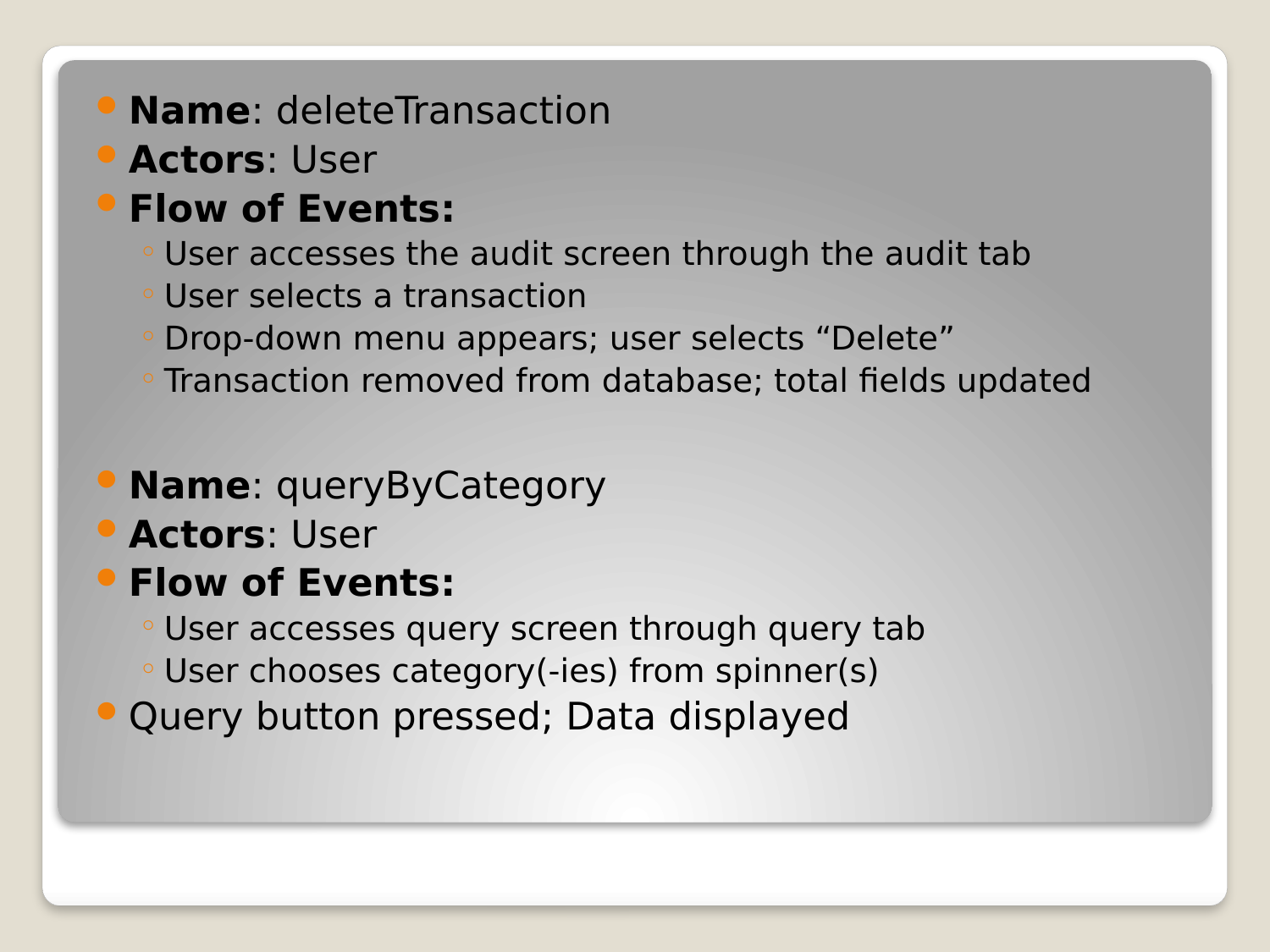

Name: deleteTransaction
Actors: User
Flow of Events:
User accesses the audit screen through the audit tab
User selects a transaction
Drop-down menu appears; user selects “Delete”
Transaction removed from database; total fields updated

Name: queryByCategory
Actors: User
Flow of Events:
User accesses query screen through query tab
User chooses category(-ies) from spinner(s)
Query button pressed; Data displayed